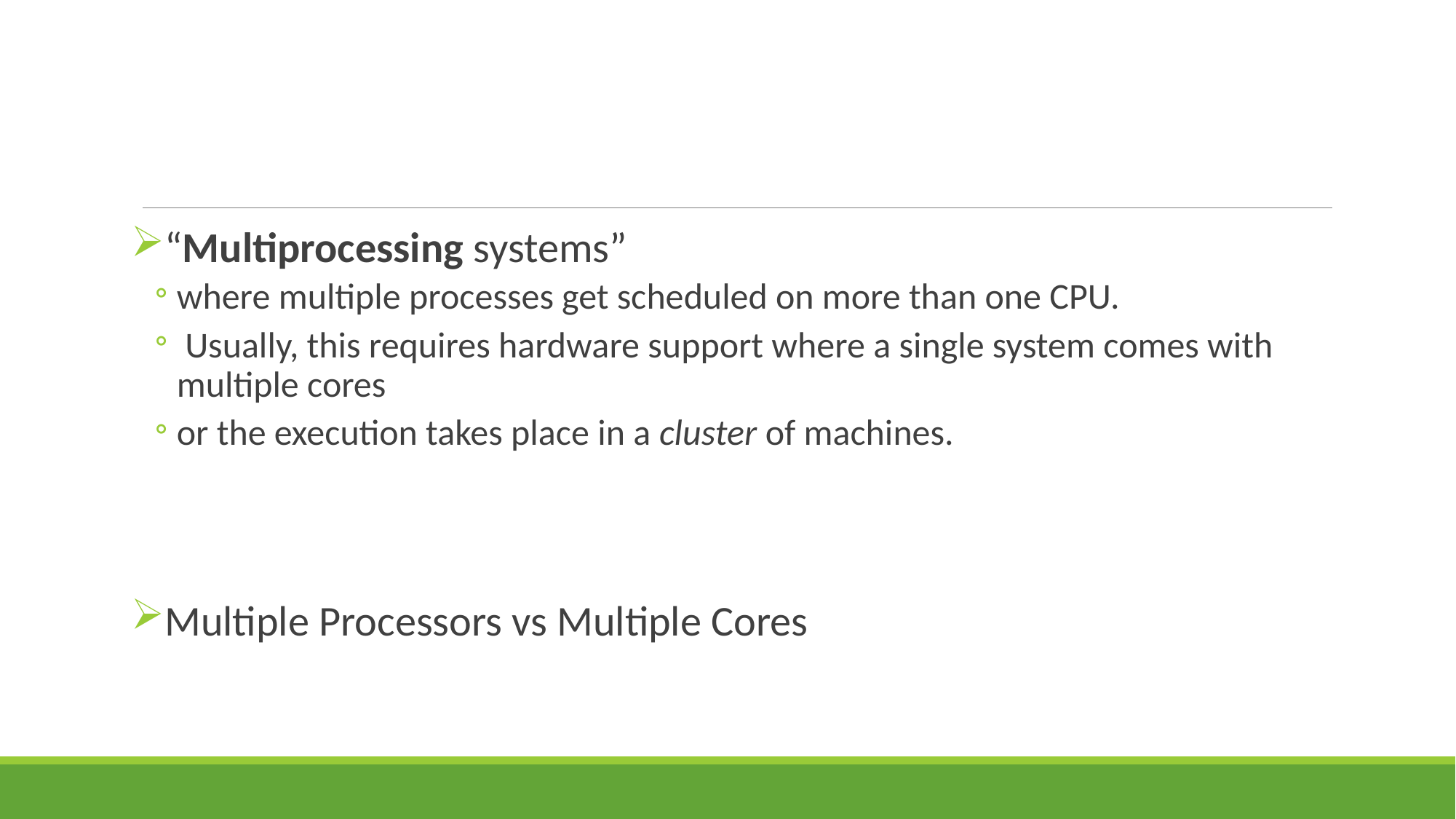

#
“Multiprocessing systems”
where multiple processes get scheduled on more than one CPU.
 Usually, this requires hardware support where a single system comes with multiple cores
or the execution takes place in a cluster of machines.

Multiple Processors vs Multiple Cores